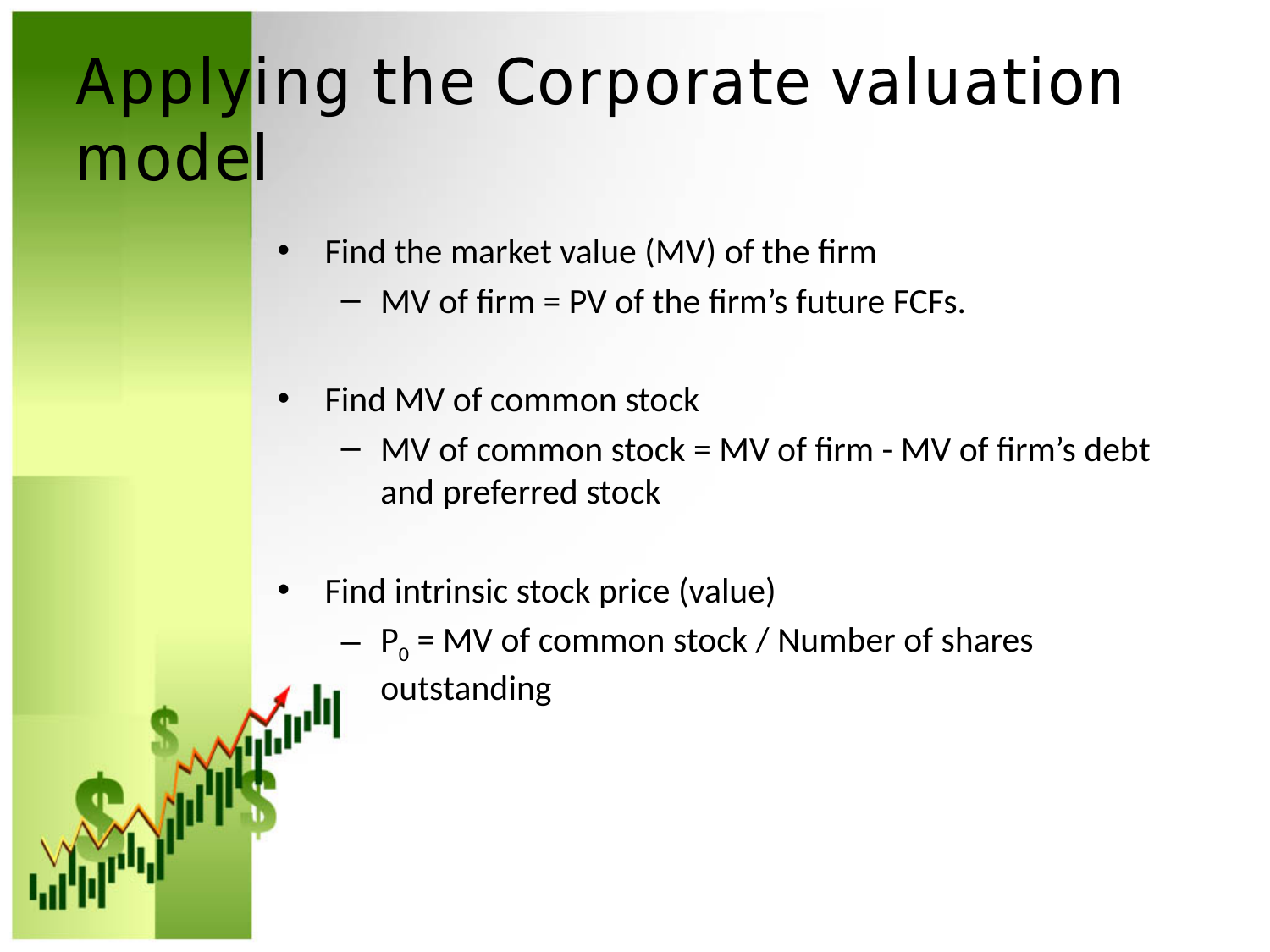

# Applying the Corporate valuation model
Find the market value (MV) of the firm
MV of firm = PV of the firm’s future FCFs.

Find MV of common stock
MV of common stock = MV of firm - MV of firm’s debt and preferred stock

Find intrinsic stock price (value)
P0 = MV of common stock / Number of shares outstanding